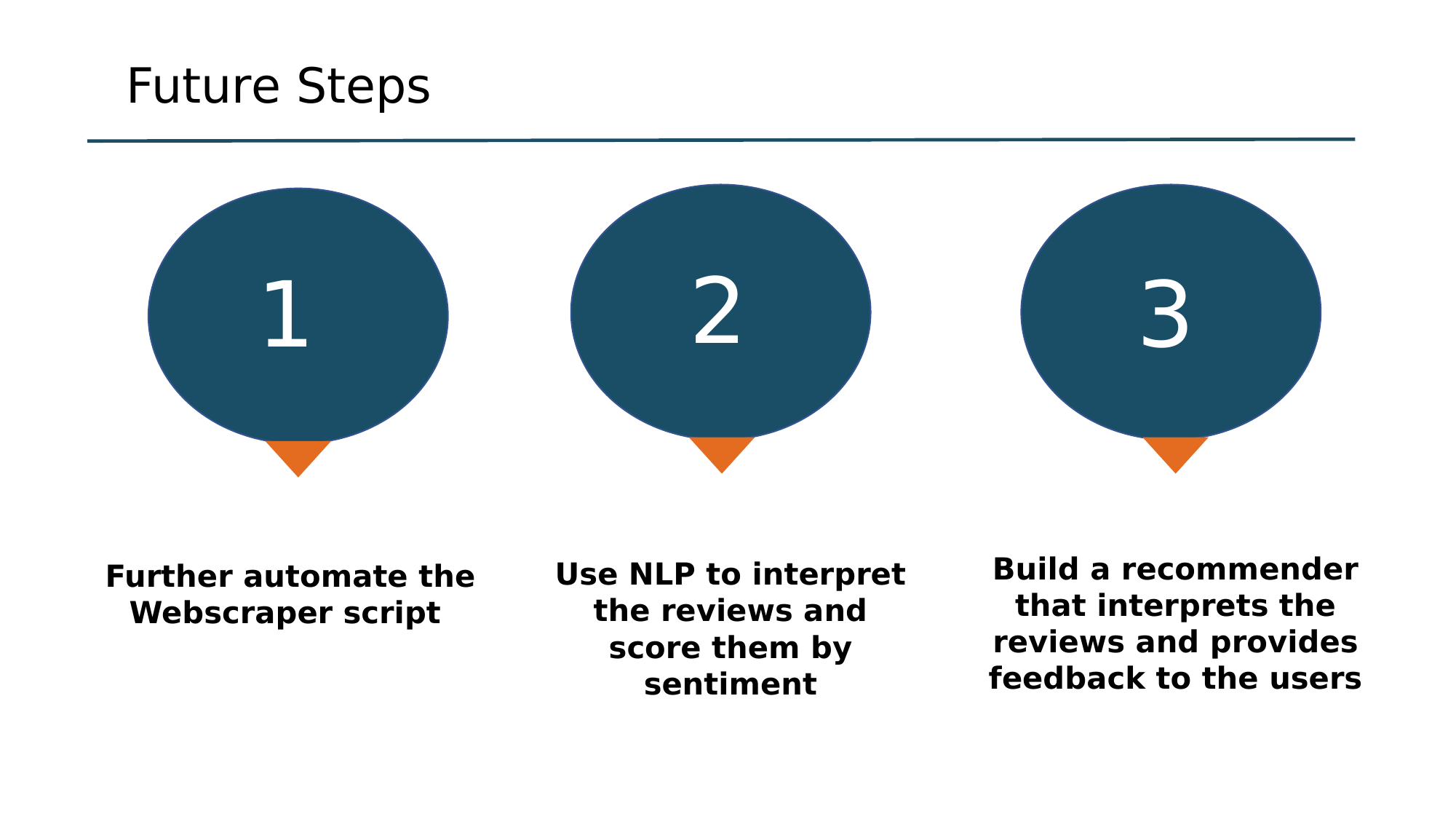

# Future Steps

2
1
3

Build a recommender that interprets the reviews and provides feedback to the users
Use NLP to interpret the reviews and score them by sentiment
Further automate the Webscraper script